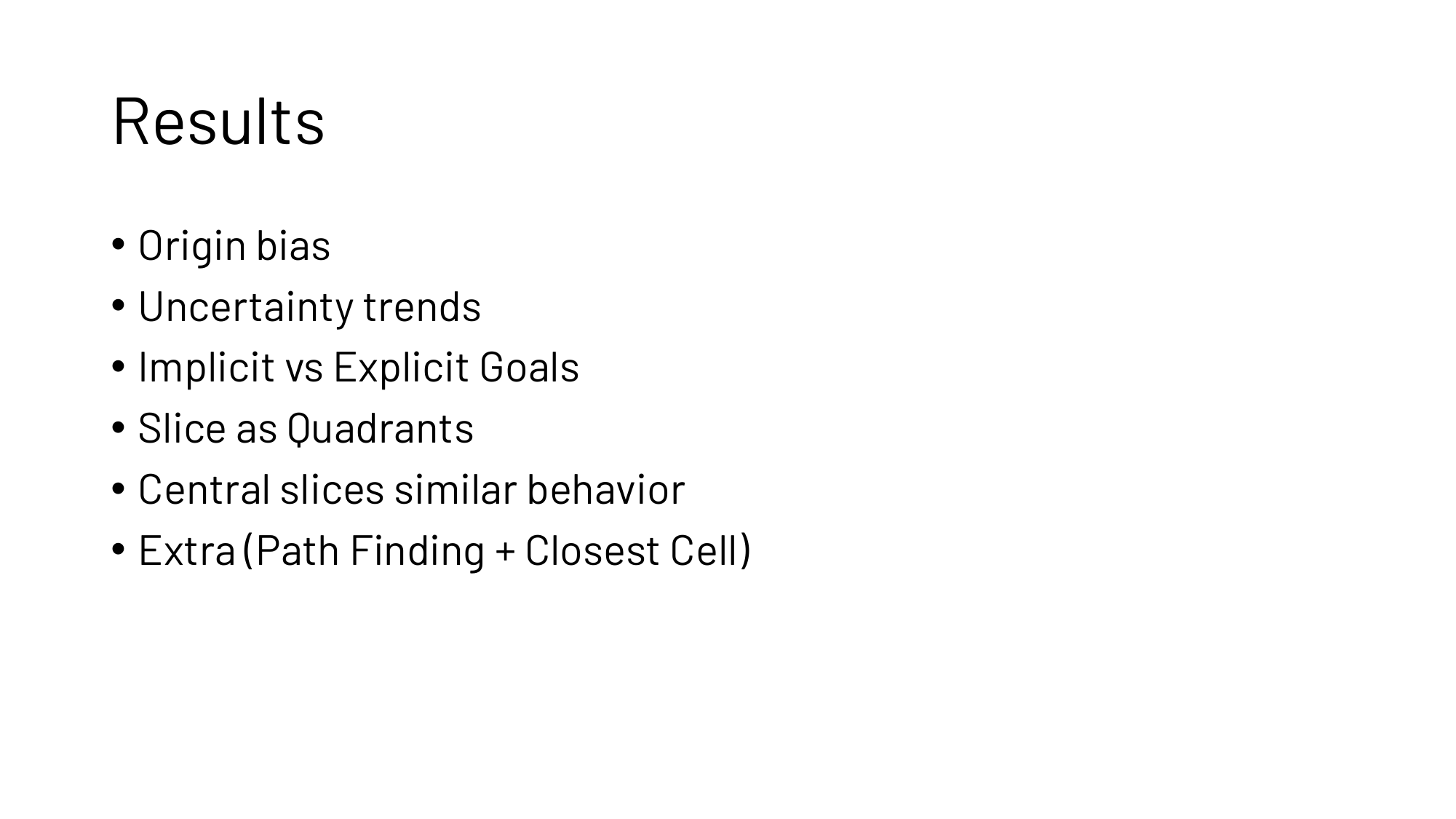

# Results
Origin bias
Uncertainty trends
Implicit vs Explicit Goals
Slice as Quadrants
Central slices similar behavior
Extra (Path Finding + Closest Cell)